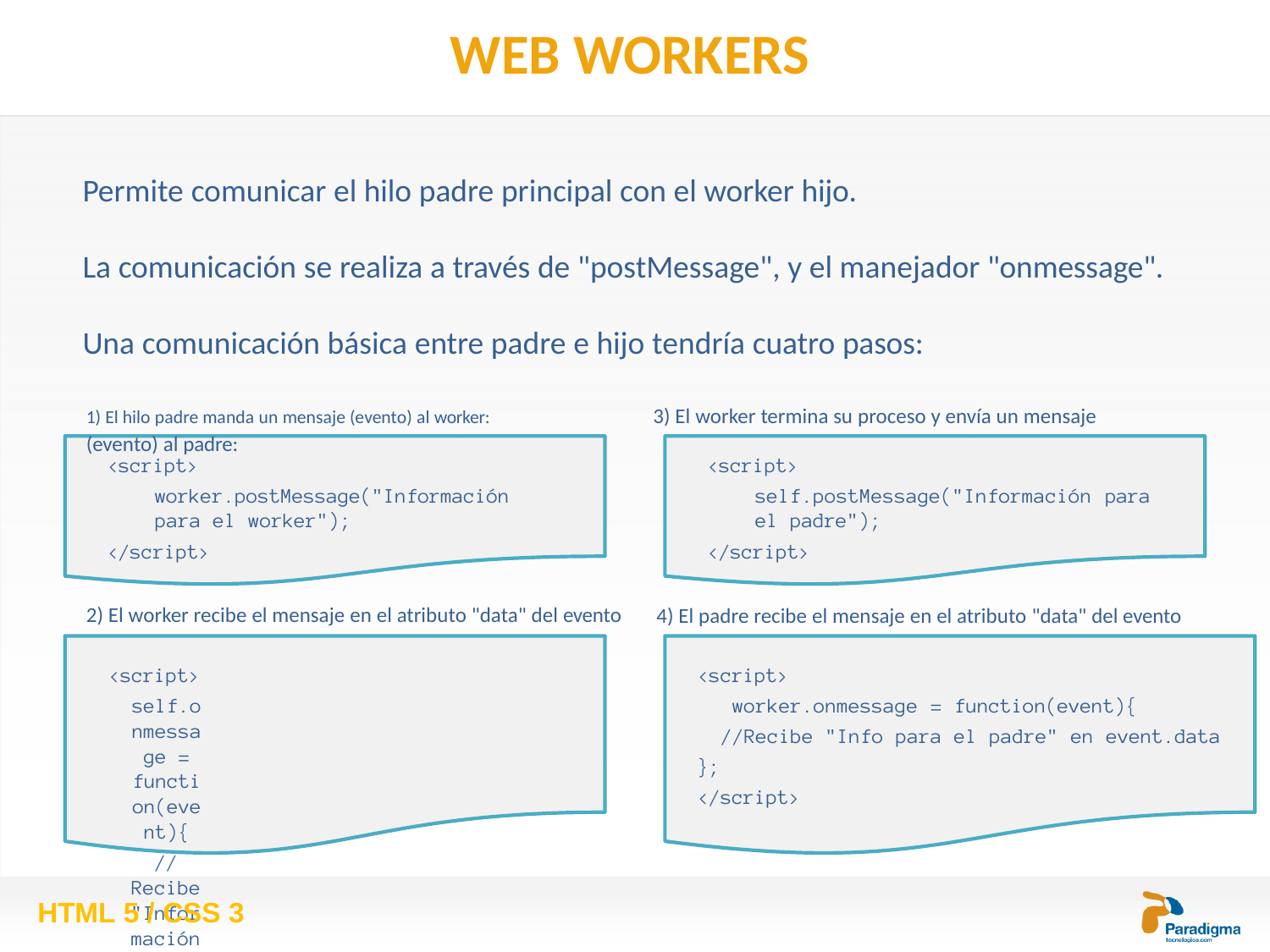

# WEB WORKERS
Permite comunicar el hilo padre principal con el worker hijo.
La comunicación se realiza a través de "postMessage", y el manejador "onmessage". Una comunicación básica entre padre e hijo tendría cuatro pasos:

1) El hilo padre manda un mensaje (evento) al worker:	3) El worker termina su proceso y envía un mensaje (evento) al padre:

<script>
worker.postMessage("Información para el worker");
</script>
<script>
self.postMessage("Información para el padre");
</script>
2) El worker recibe el mensaje en el atributo "data" del evento
4) El padre recibe el mensaje en el atributo "data" del evento

<script>
self.onmessage = function(event){
//Recibe "Información para el worker"
en event.data
};
</script>
<script>
worker.onmessage = function(event){
//Recibe "Info para el padre" en event.data
};
</script>
HTML 5 / CSS 3